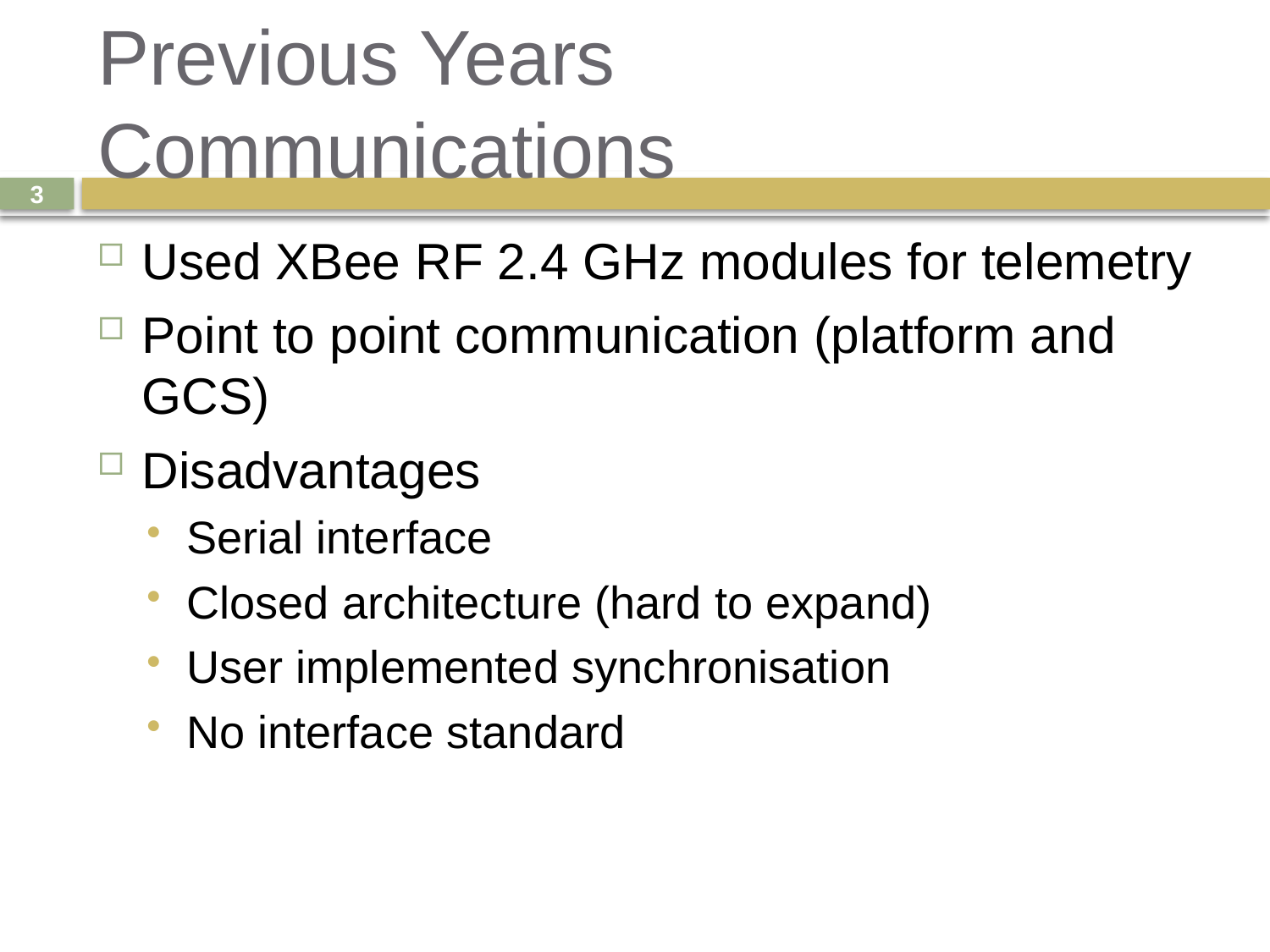

# Previous Years Communications
3
Used XBee RF 2.4 GHz modules for telemetry
Point to point communication (platform and GCS)
Disadvantages
Serial interface
Closed architecture (hard to expand)
User implemented synchronisation
No interface standard